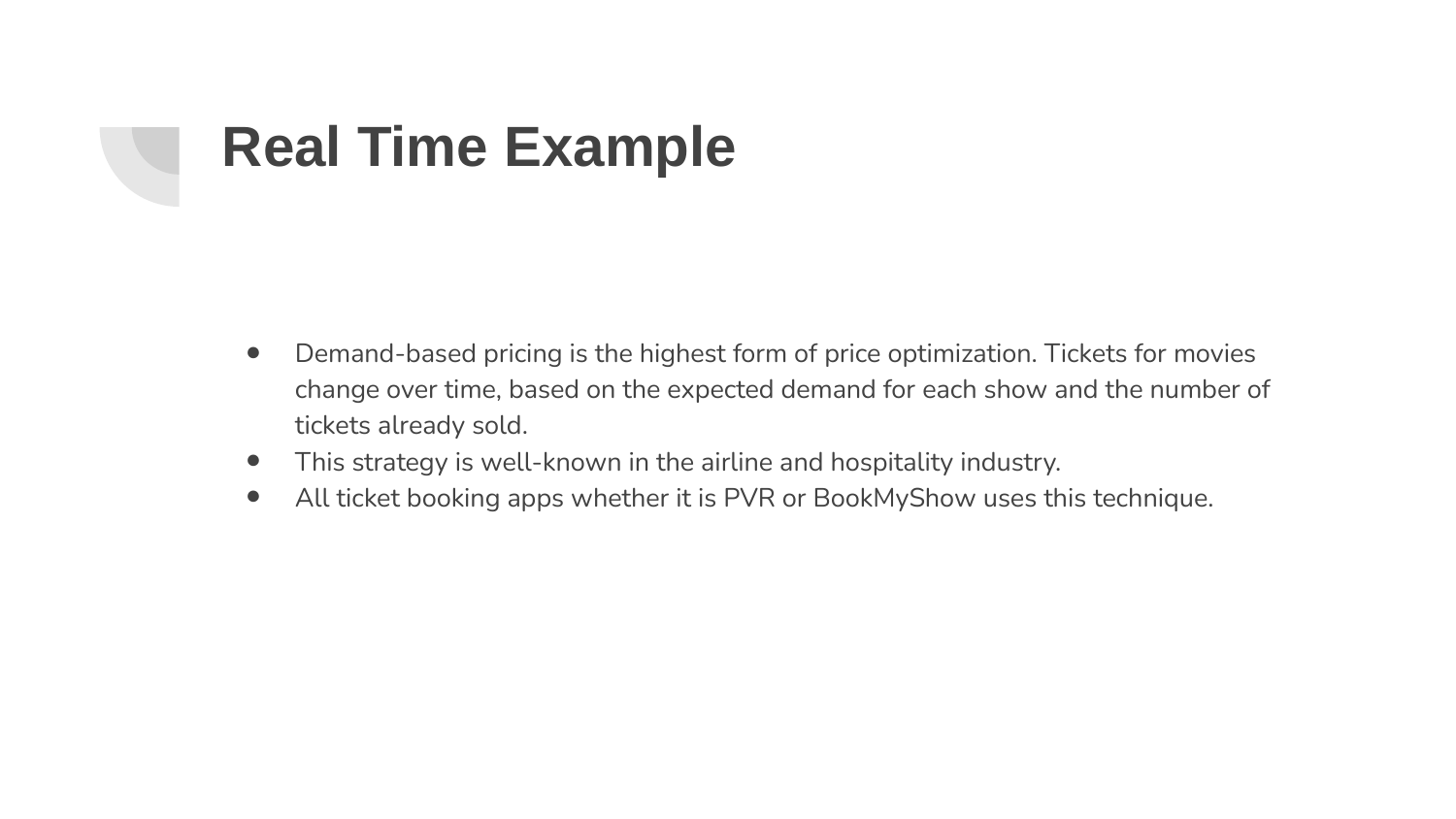

# Real Time Example
Demand-based pricing is the highest form of price optimization. Tickets for movies change over time, based on the expected demand for each show and the number of tickets already sold.
This strategy is well-known in the airline and hospitality industry.​
All ticket booking apps whether it is PVR or BookMyShow uses this technique.